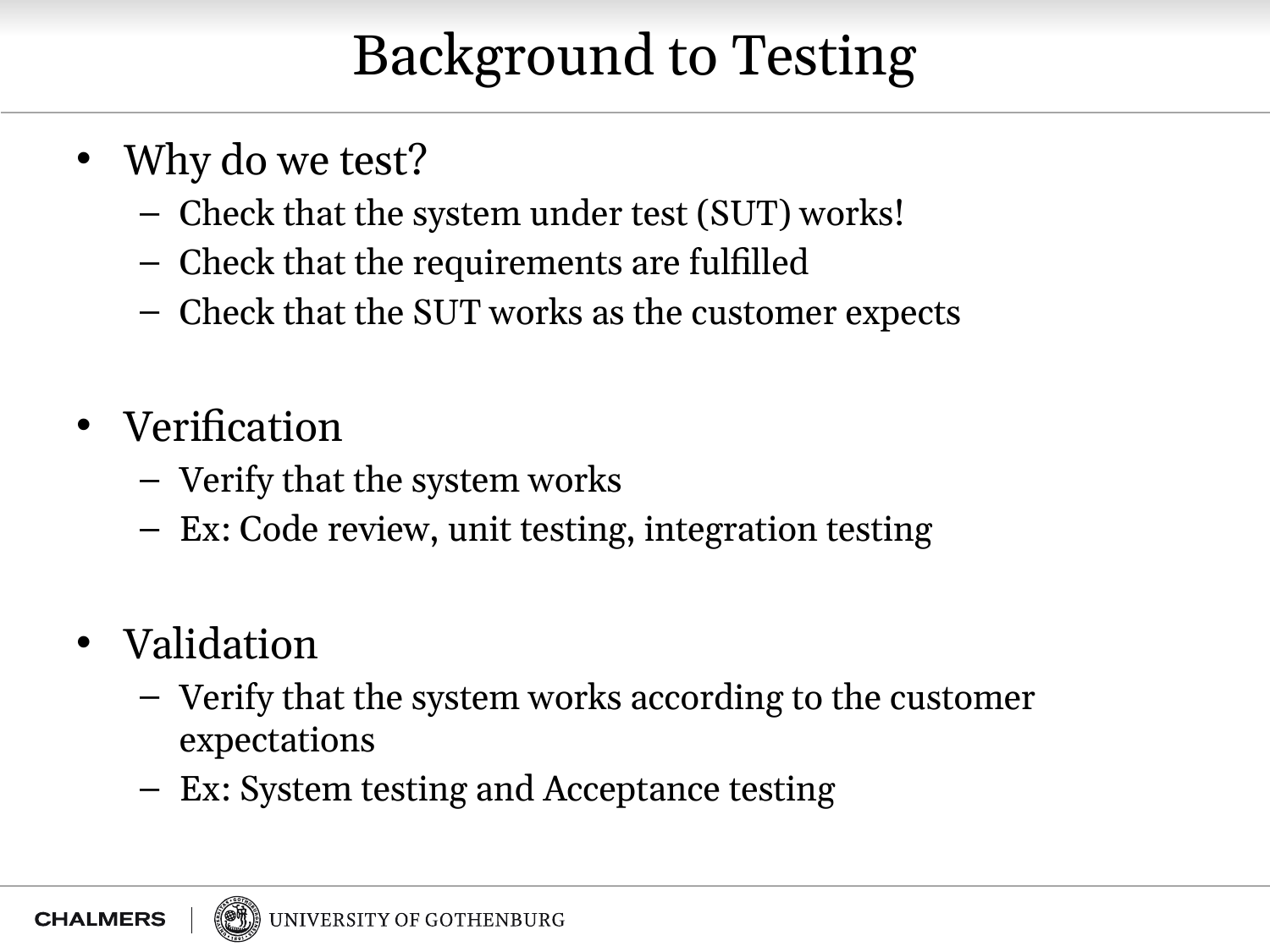

# Background to Testing
Why do we test?
Check that the system under test (SUT) works!
Check that the requirements are fulfilled
Check that the SUT works as the customer expects

Verification
Verify that the system works
Ex: Code review, unit testing, integration testing

Validation
Verify that the system works according to the customer expectations
Ex: System testing and Acceptance testing